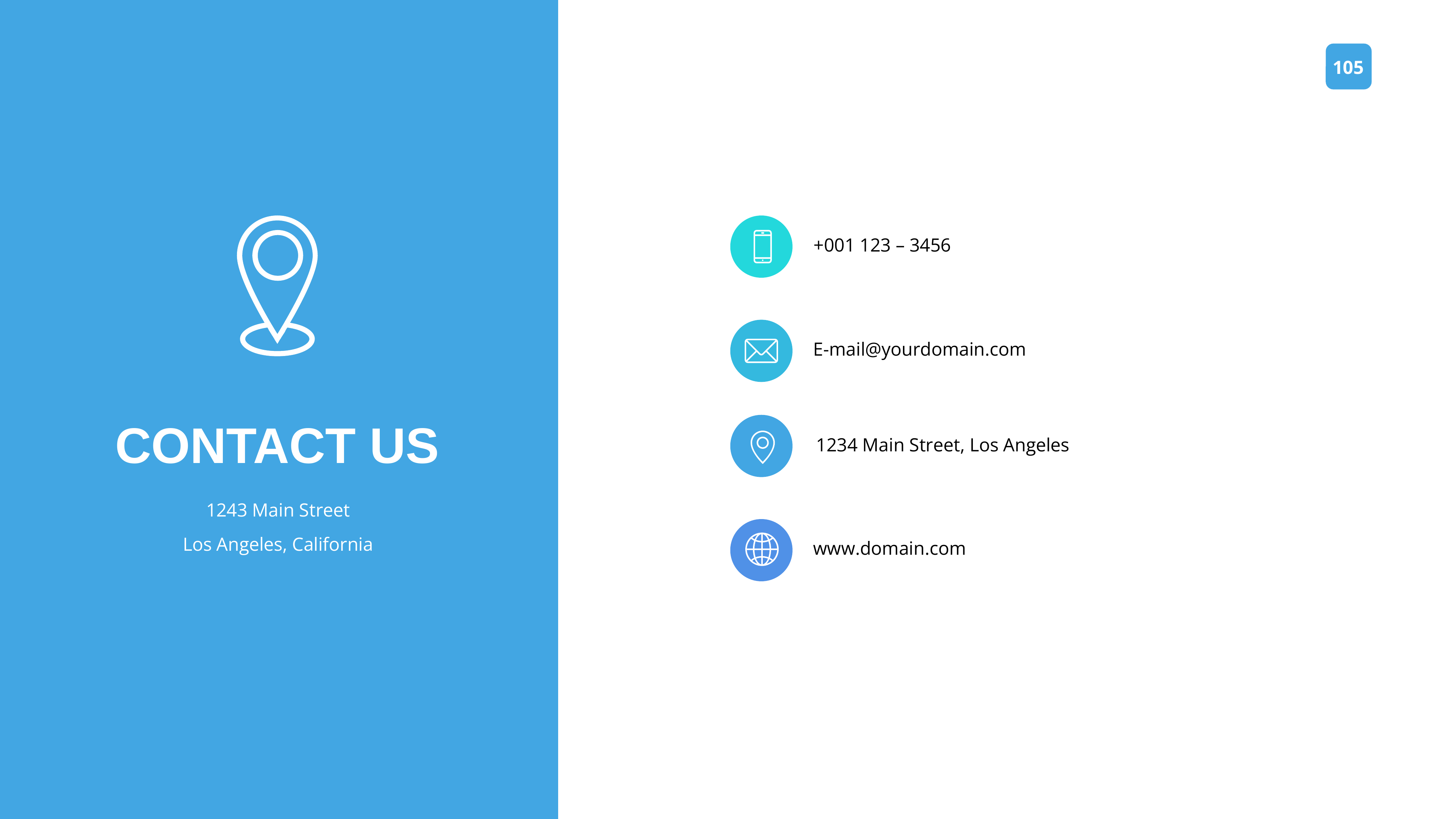

+001 123 – 3456

E-mail@yourdomain.com

CONTACT US

1234 Main Street, Los Angeles

1243 Main Street
Los Angeles, California

www.domain.com